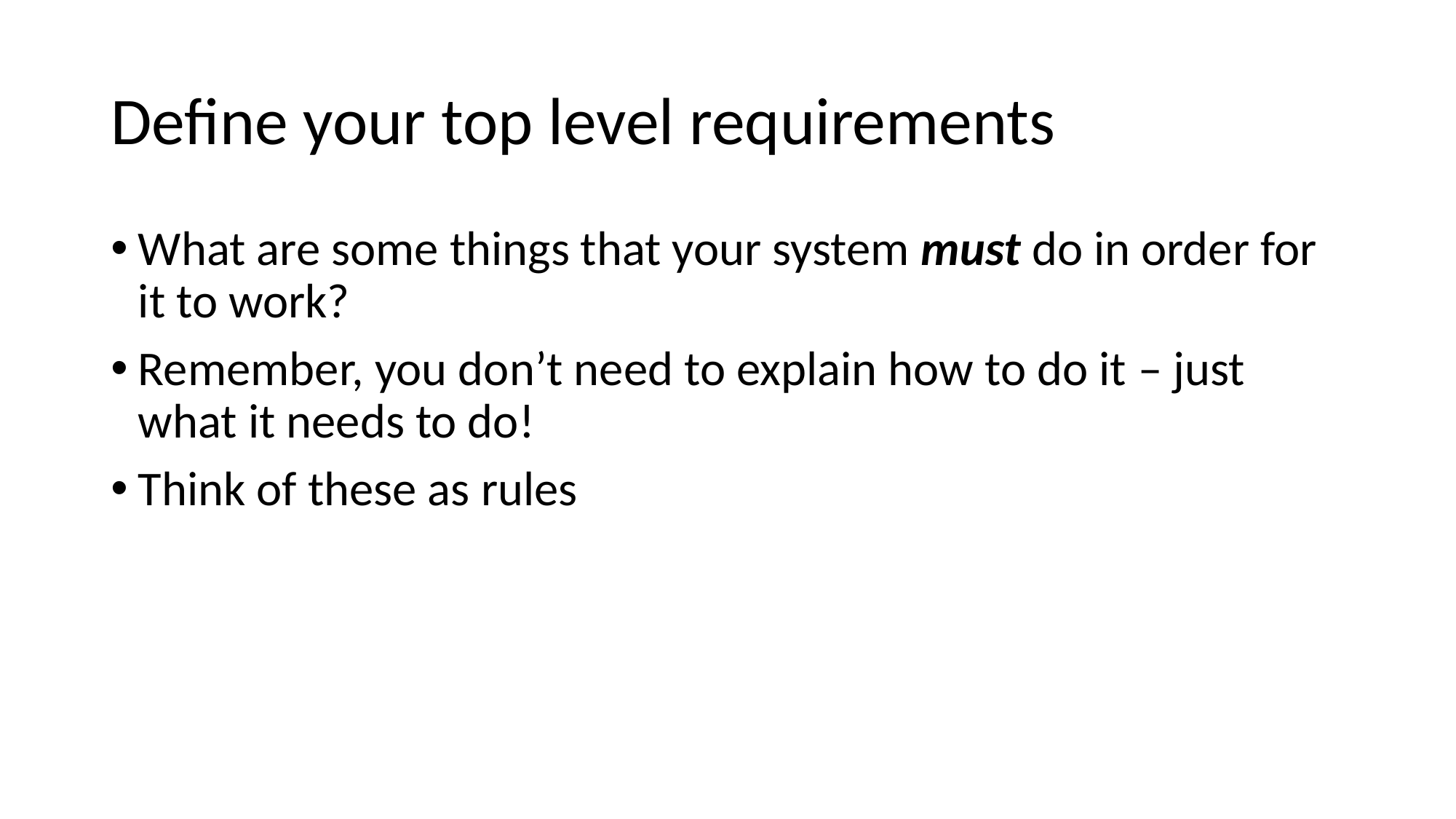

# Define your top level requirements
What are some things that your system must do in order for it to work?
Remember, you don’t need to explain how to do it – just what it needs to do!
Think of these as rules